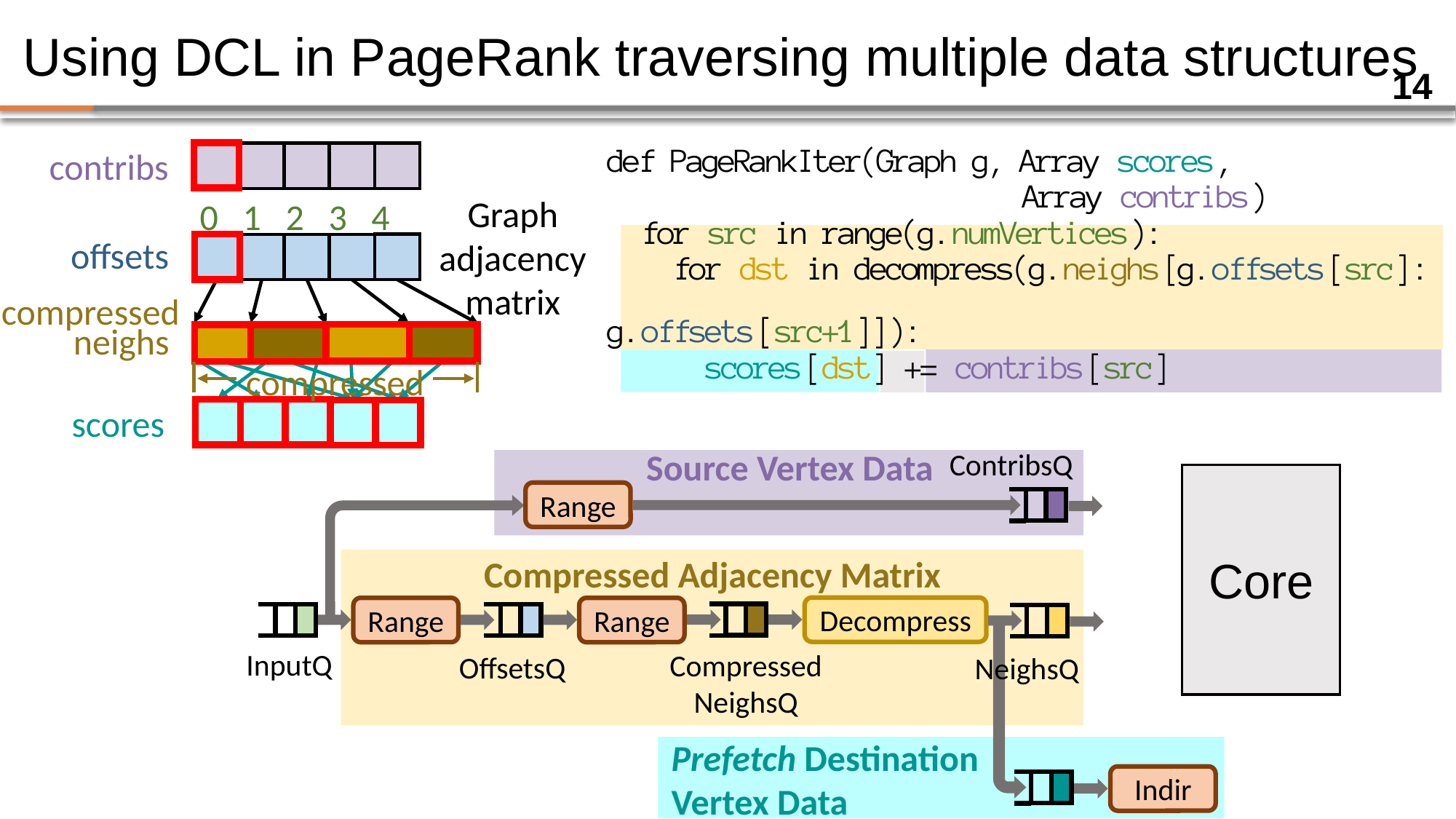

# Using DCL in PageRank traversing multiple data structures
14
contribs

def PageRankIter(Graph g, Array scores,
                          Array contribs)
  for src in range(g.numVertices):
    for dst in decompress(g.neighs[g.offsets[src]:
                                   g.offsets[src+1]]):
      scores[dst] += contribs[src]
Graph adjacency matrix
0   1   2   3   4

offsets

compressed
neighs

compressed
scores

Source Vertex Data
ContribsQ

Core
Range

Compressed Adjacency Matrix

Decompress

Compressed
NeighsQ
Range
Range

NeighsQ

InputQ
OffsetsQ
Prefetch Destination Vertex Data

Indir